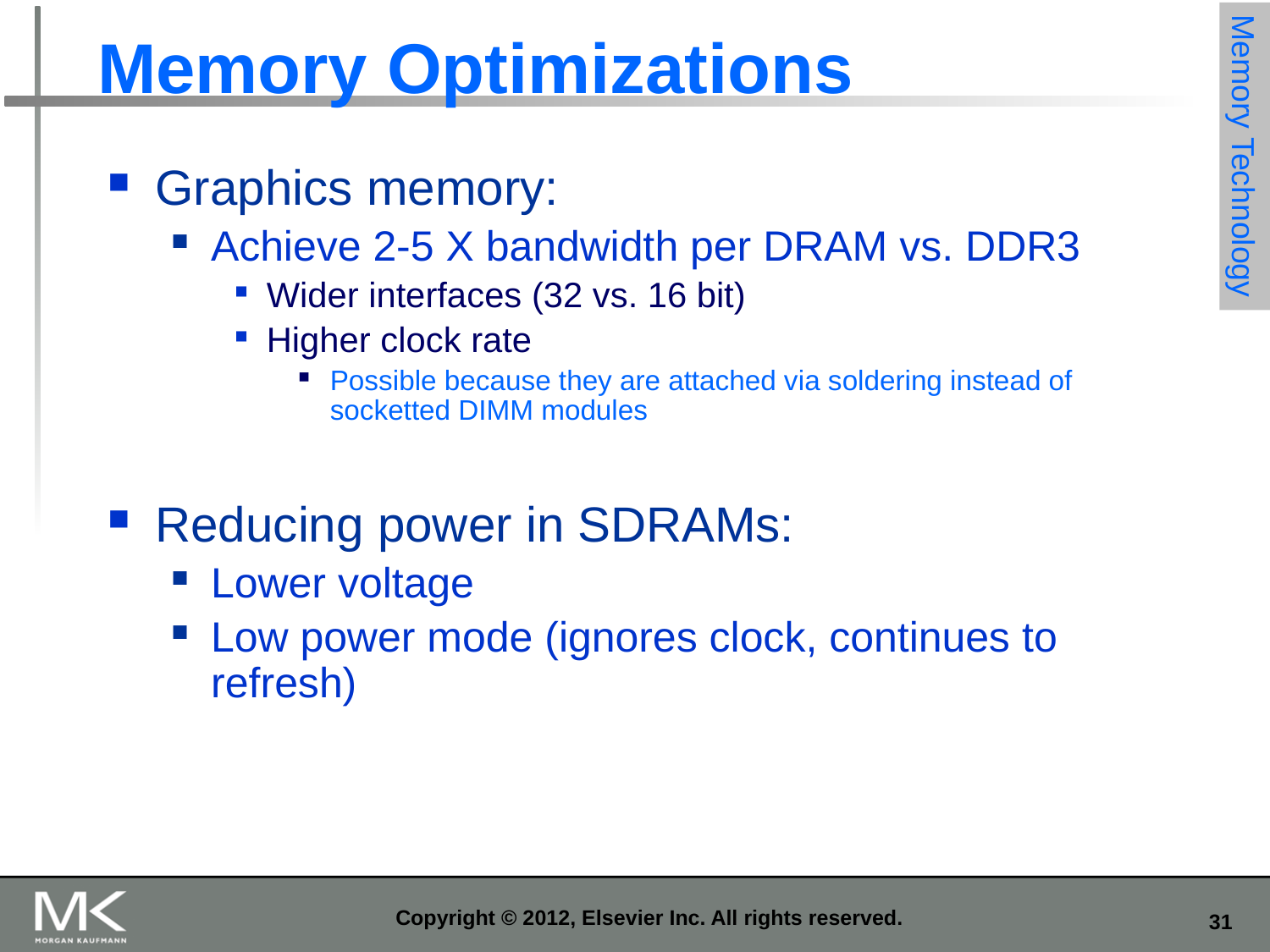

# Memory Optimizations
Memory Technology
Graphics memory:
Achieve 2-5 X bandwidth per DRAM vs. DDR3
Wider interfaces (32 vs. 16 bit)
Higher clock rate
Possible because they are attached via soldering instead of socketted DIMM modules

Reducing power in SDRAMs:
Lower voltage
Low power mode (ignores clock, continues to refresh)
Copyright © 2012, Elsevier Inc. All rights reserved.